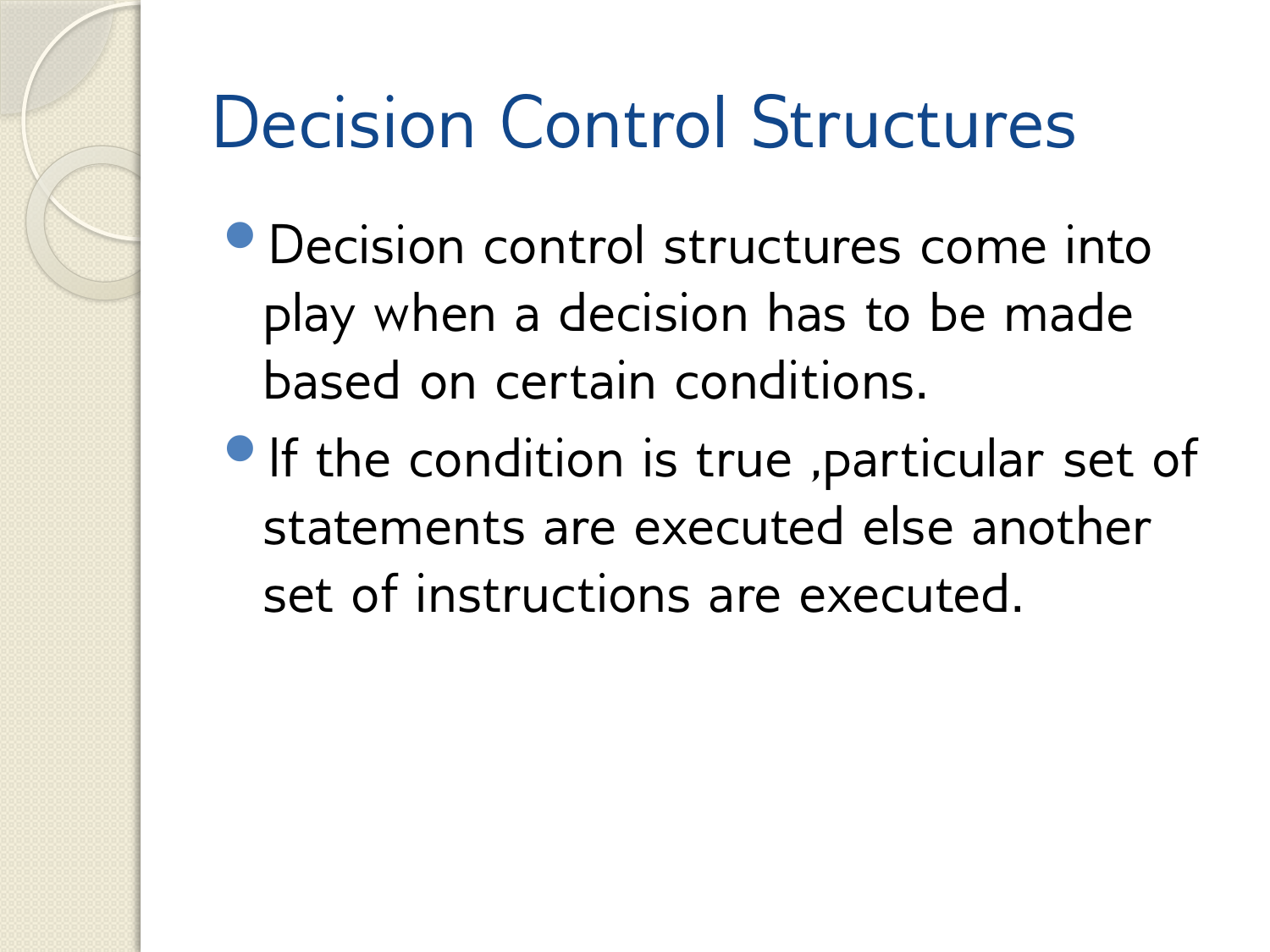

# Decision Control Structures
Decision control structures come into play when a decision has to be made based on certain conditions.
If the condition is true ,particular set of statements are executed else another set of instructions are executed.